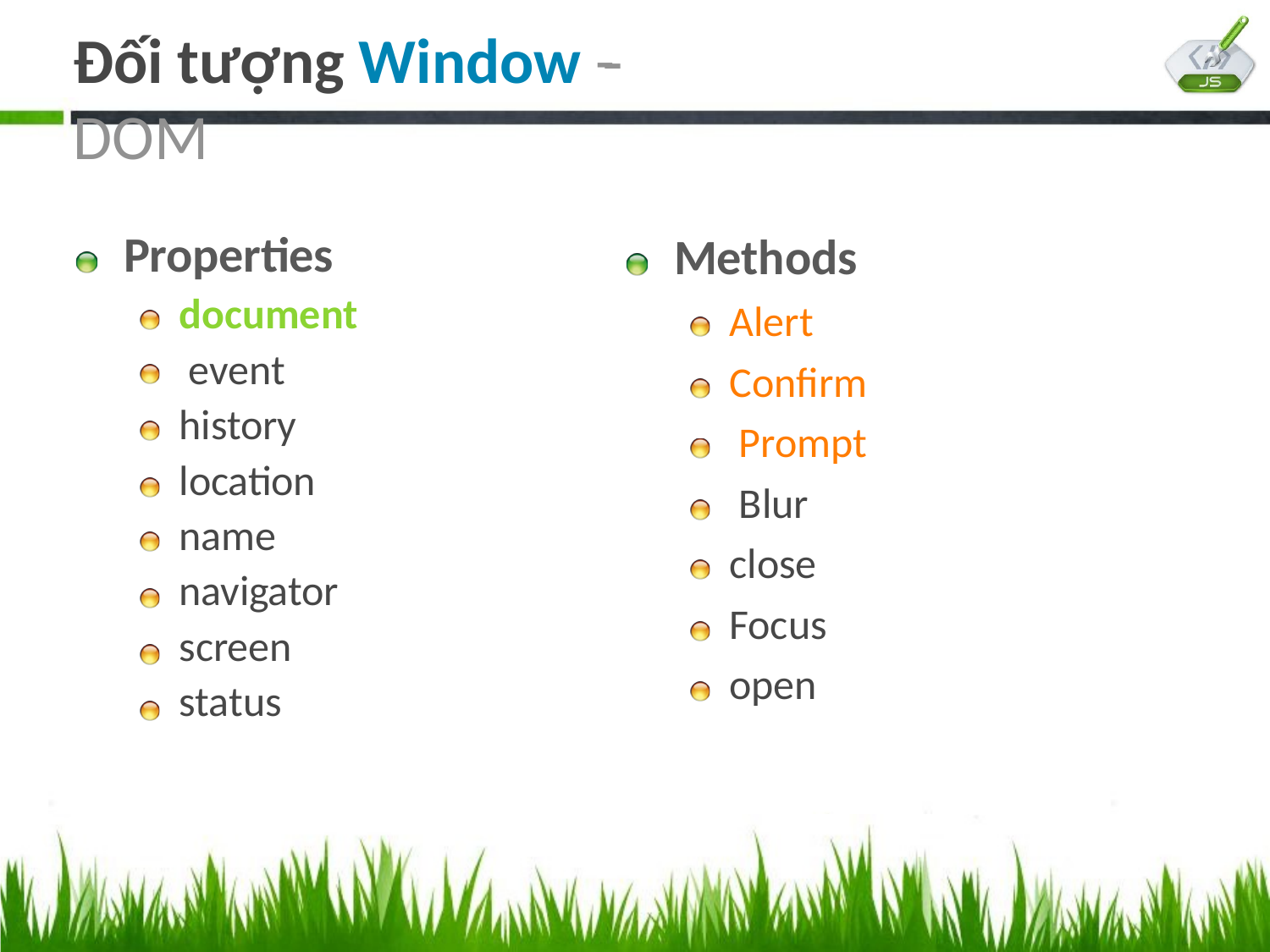

# Đối tượng Window -­‐ DOM
Methods  Alert  Conﬁrm  Prompt  Blur  close  Focus  open
Properties  document  event  history  location  name  navigator  screen  status